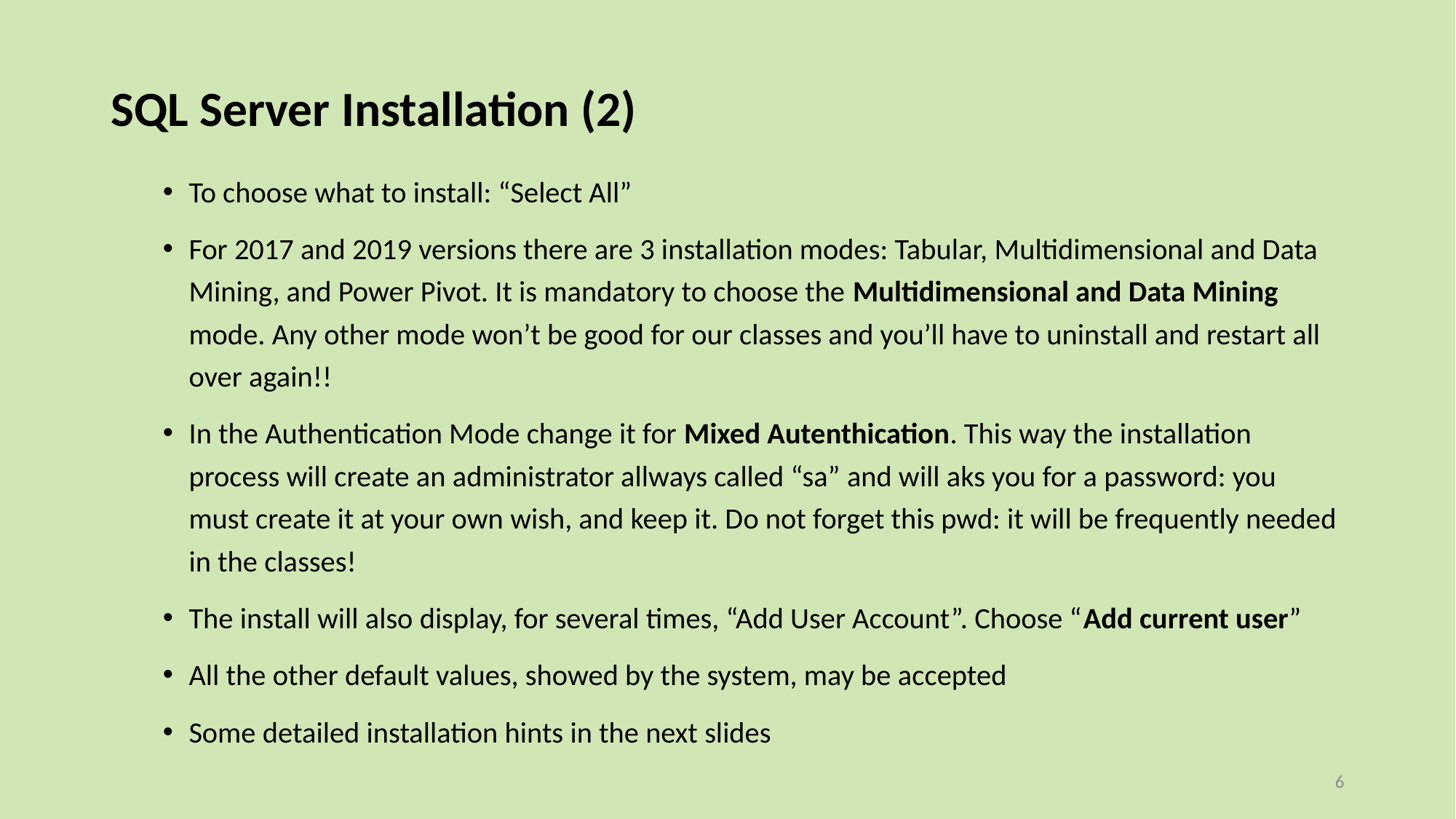

SQL Server Installation (2)

To choose what to install: “Select All”
For 2017 and 2019 versions there are 3 installation modes: Tabular, Multidimensional and Data Mining, and Power Pivot. It is mandatory to choose the Multidimensional and Data Mining mode. Any other mode won’t be good for our classes and you’ll have to uninstall and restart all over again!!
In the Authentication Mode change it for Mixed Autenthication. This way the installation process will create an administrator allways called “sa” and will aks you for a password: you must create it at your own wish, and keep it. Do not forget this pwd: it will be frequently needed in the classes!
The install will also display, for several times, “Add User Account”. Choose “Add current user”
All the other default values, showed by the system, may be accepted
Some detailed installation hints in the next slides
6